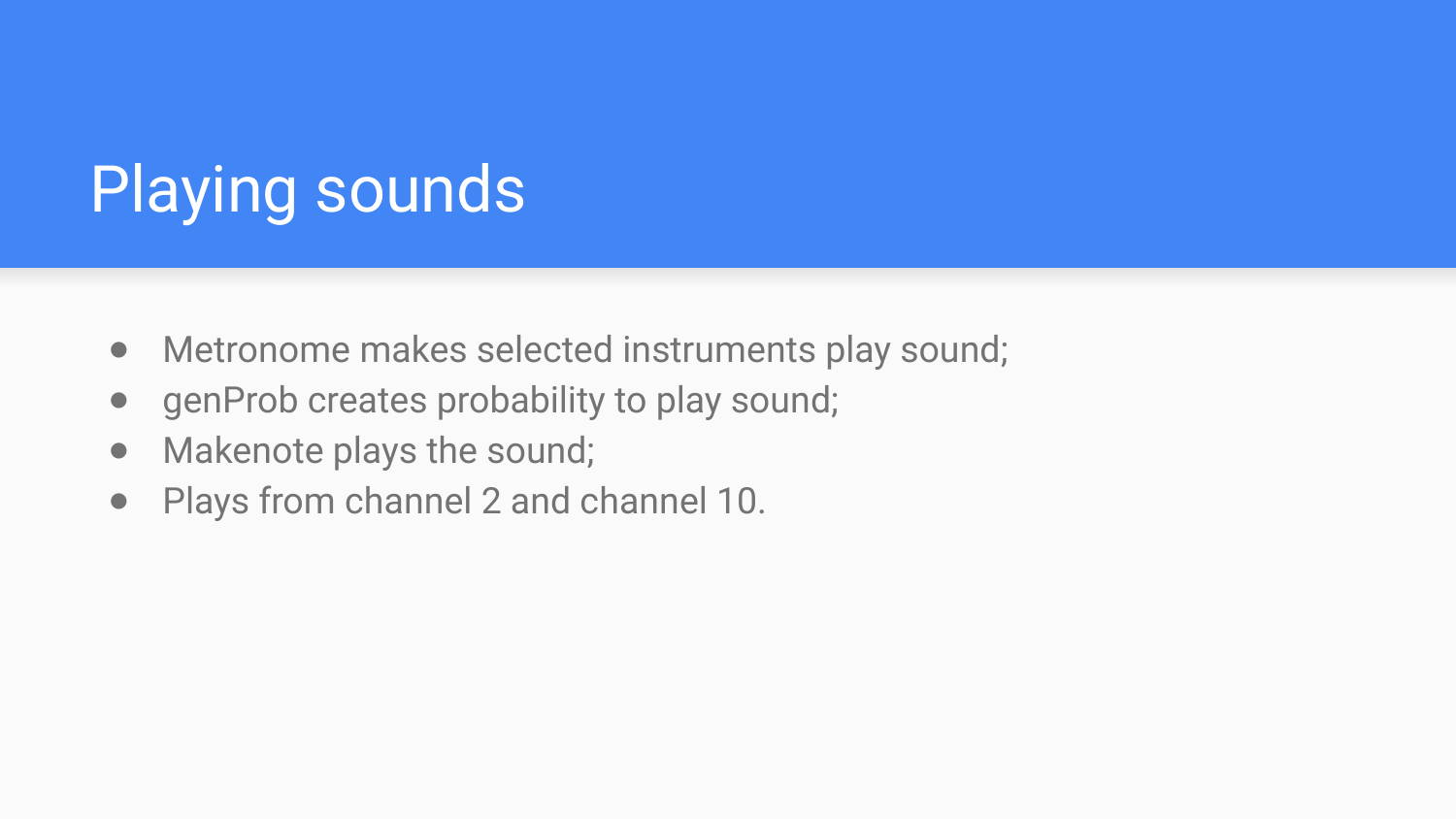

# Playing sounds
Metronome makes selected instruments play sound;
genProb creates probability to play sound;
Makenote plays the sound;
Plays from channel 2 and channel 10.